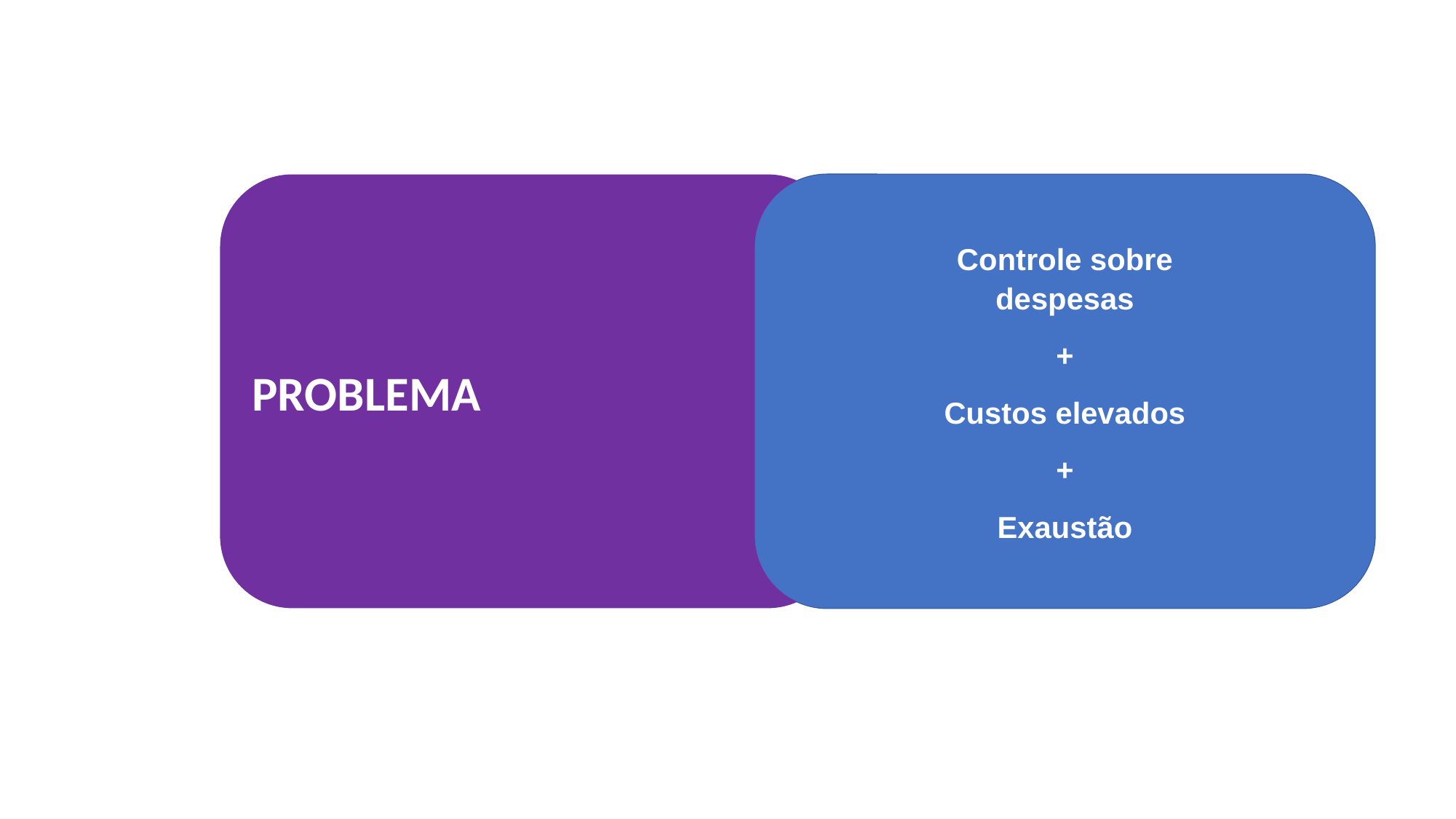

PROBLEMA
Opções

Controle sobre despesas
+
Custos elevados
+
Exaustão